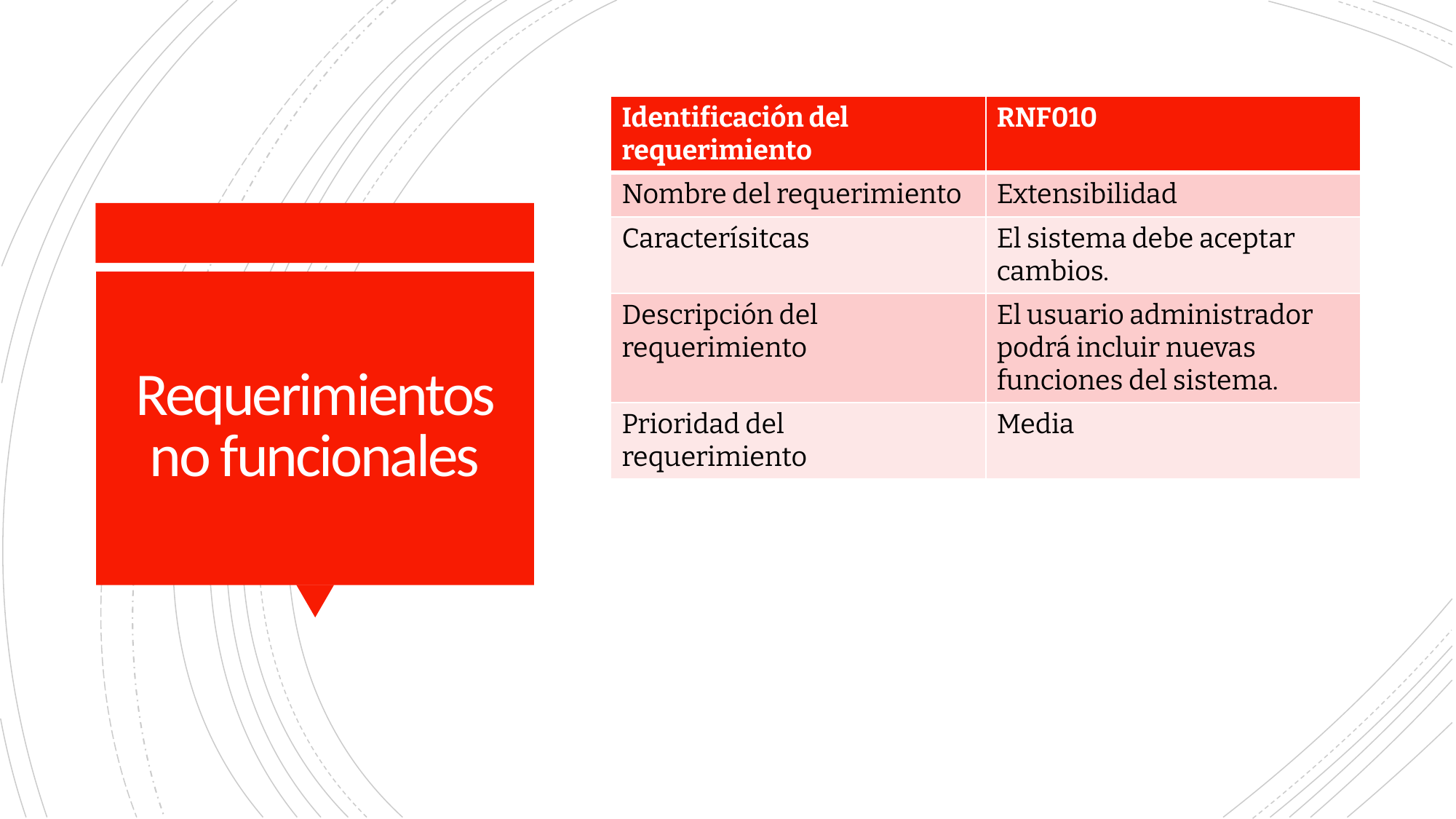

| Identificación del requerimiento | RNF010 |
| --- | --- |
| Nombre del requerimiento | Extensibilidad |
| Caracterísitcas | El sistema debe aceptar cambios. |
| Descripción del requerimiento | El usuario administrador podrá incluir nuevas funciones del sistema. |
| Prioridad del requerimiento | Media |
# Requerimientos no funcionales